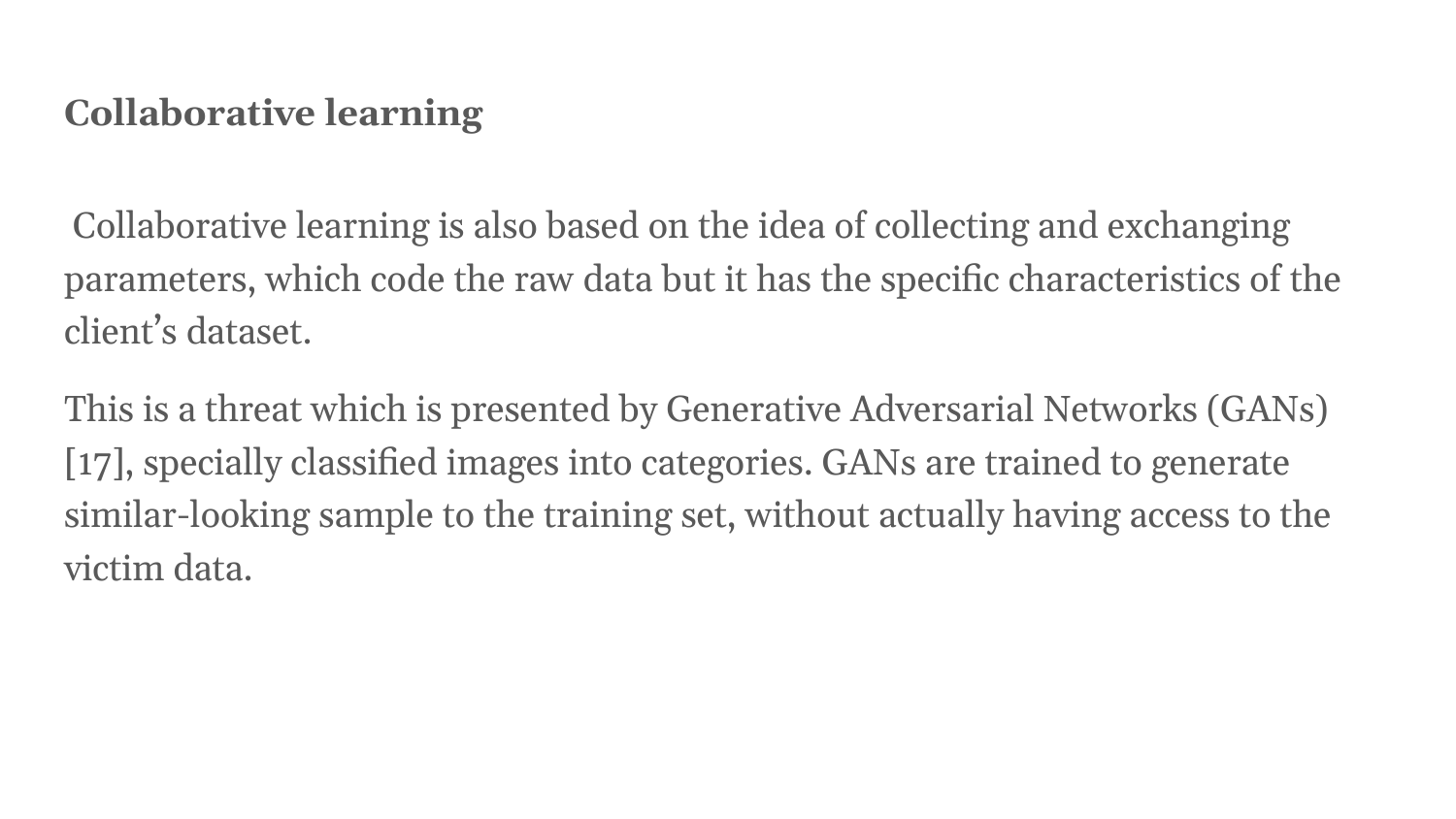

# Collaborative learning
 Collaborative learning is also based on the idea of collecting and exchanging parameters, which code the raw data but it has the specific characteristics of the client’s dataset.
This is a threat which is presented by Generative Adversarial Networks (GANs) [17], specially classified images into categories. GANs are trained to generate similar-looking sample to the training set, without actually having access to the victim data.